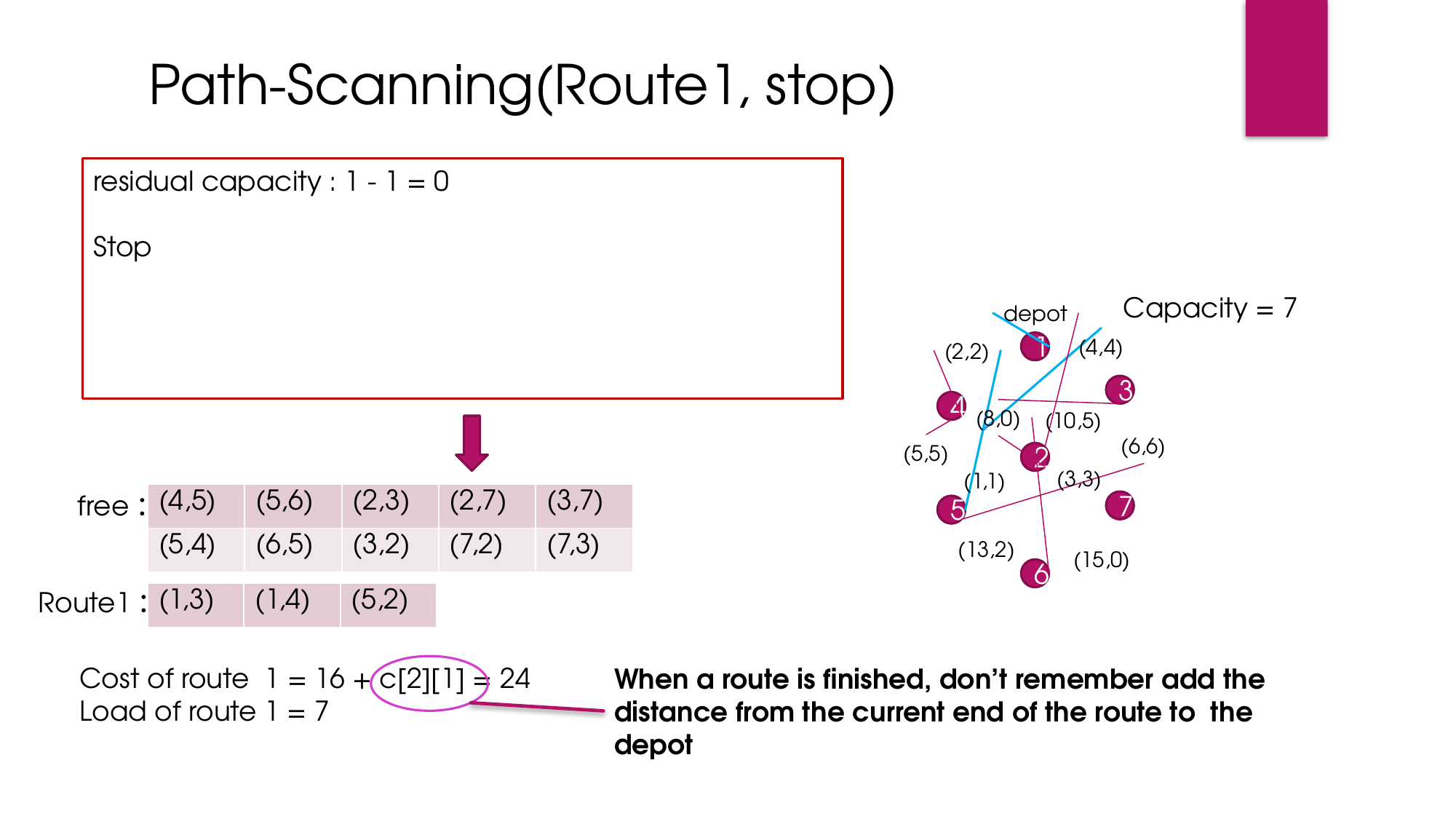

# Path-Scanning(Route1, stop)
residual capacity : 1 - 1 = 0

Stop

Capacity = 7
depot
(4,4)
1
(2,2)
3
4
(8,0)
(10,5)
(6,6)
(5,5)
2
(3,3)
(1,1)
7
5
(13,2)
(15,0)
6

free：
| (4,5) | (5,6) | (2,3) | (2,7) | (3,7) |
| --- | --- | --- | --- | --- |
| (5,4) | (6,5) | (3,2) | (7,2) | (7,3) |
Route1：
| (1,3) | (1,4) | (5,2) |
| --- | --- | --- |
Cost of route  1 = 16 + c[2][1] = 24
Load of route 1 = 7

When a route is finished, don’t remember add the distance from the current end of the route to  the depot